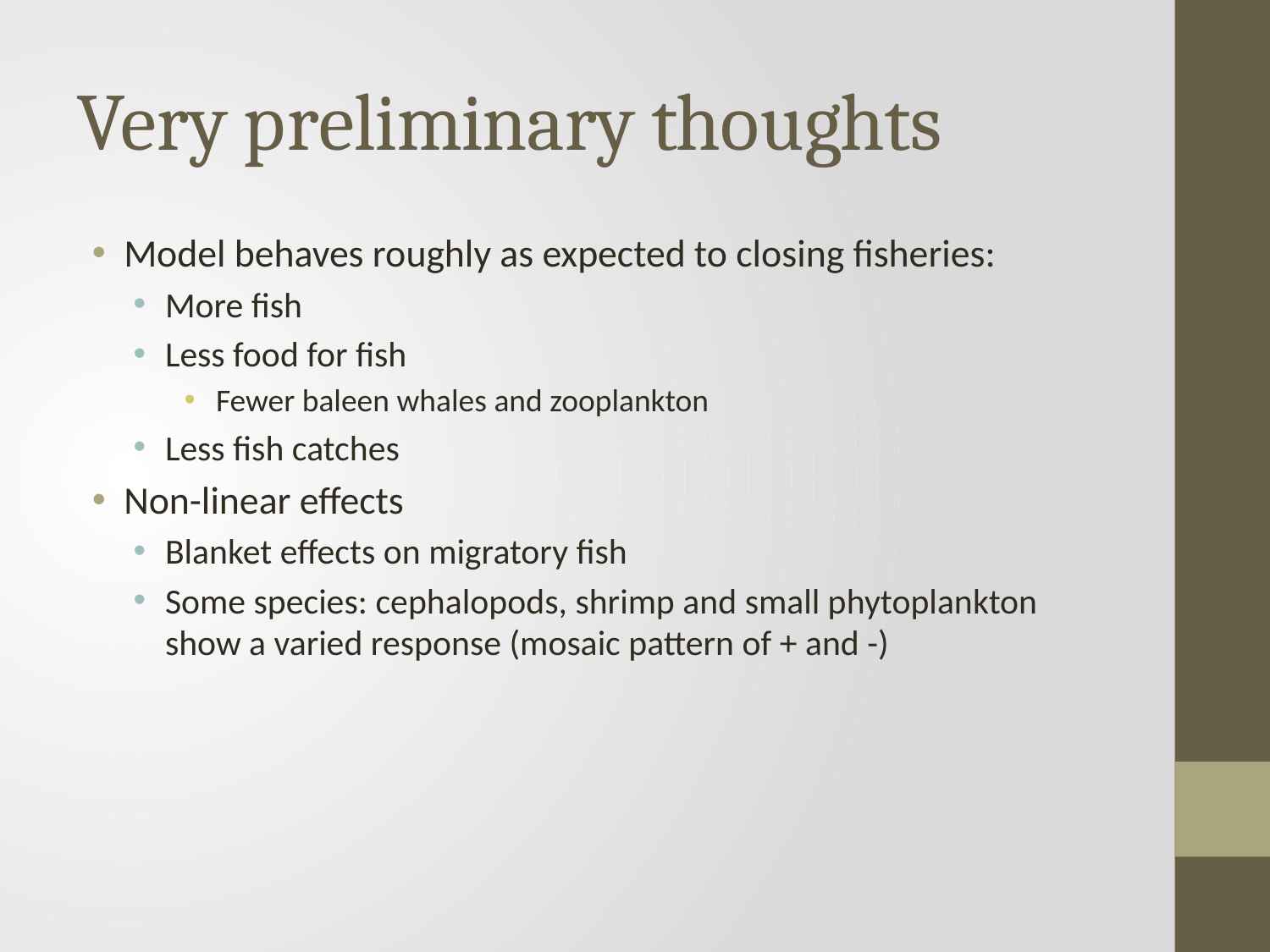

# Very preliminary thoughts
Model behaves roughly as expected to closing fisheries:
More fish
Less food for fish
Fewer baleen whales and zooplankton
Less fish catches
Non-linear effects
Blanket effects on migratory fish
Some species: cephalopods, shrimp and small phytoplankton show a varied response (mosaic pattern of + and -)